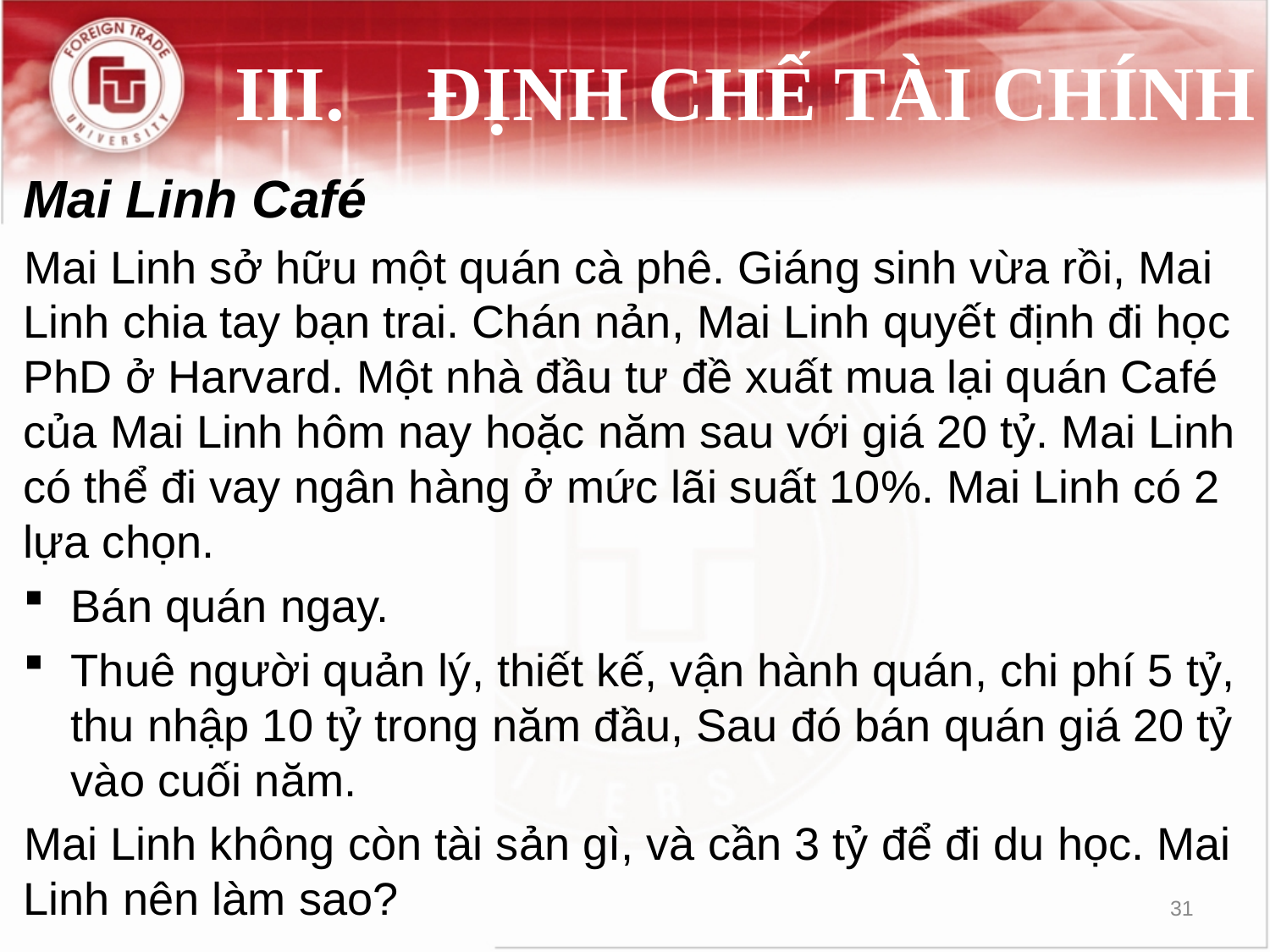

# III.	ĐỊNH CHẾ TÀI CHÍNH
Mai Linh Café
Mai Linh sở hữu một quán cà phê. Giáng sinh vừa rồi, Mai Linh chia tay bạn trai. Chán nản, Mai Linh quyết định đi học PhD ở Harvard. Một nhà đầu tư đề xuất mua lại quán Café của Mai Linh hôm nay hoặc năm sau với giá 20 tỷ. Mai Linh có thể đi vay ngân hàng ở mức lãi suất 10%. Mai Linh có 2 lựa chọn.
Bán quán ngay.
Thuê người quản lý, thiết kế, vận hành quán, chi phí 5 tỷ, thu nhập 10 tỷ trong năm đầu, Sau đó bán quán giá 20 tỷ vào cuối năm.
Mai Linh không còn tài sản gì, và cần 3 tỷ để đi du học. Mai Linh nên làm sao?

31